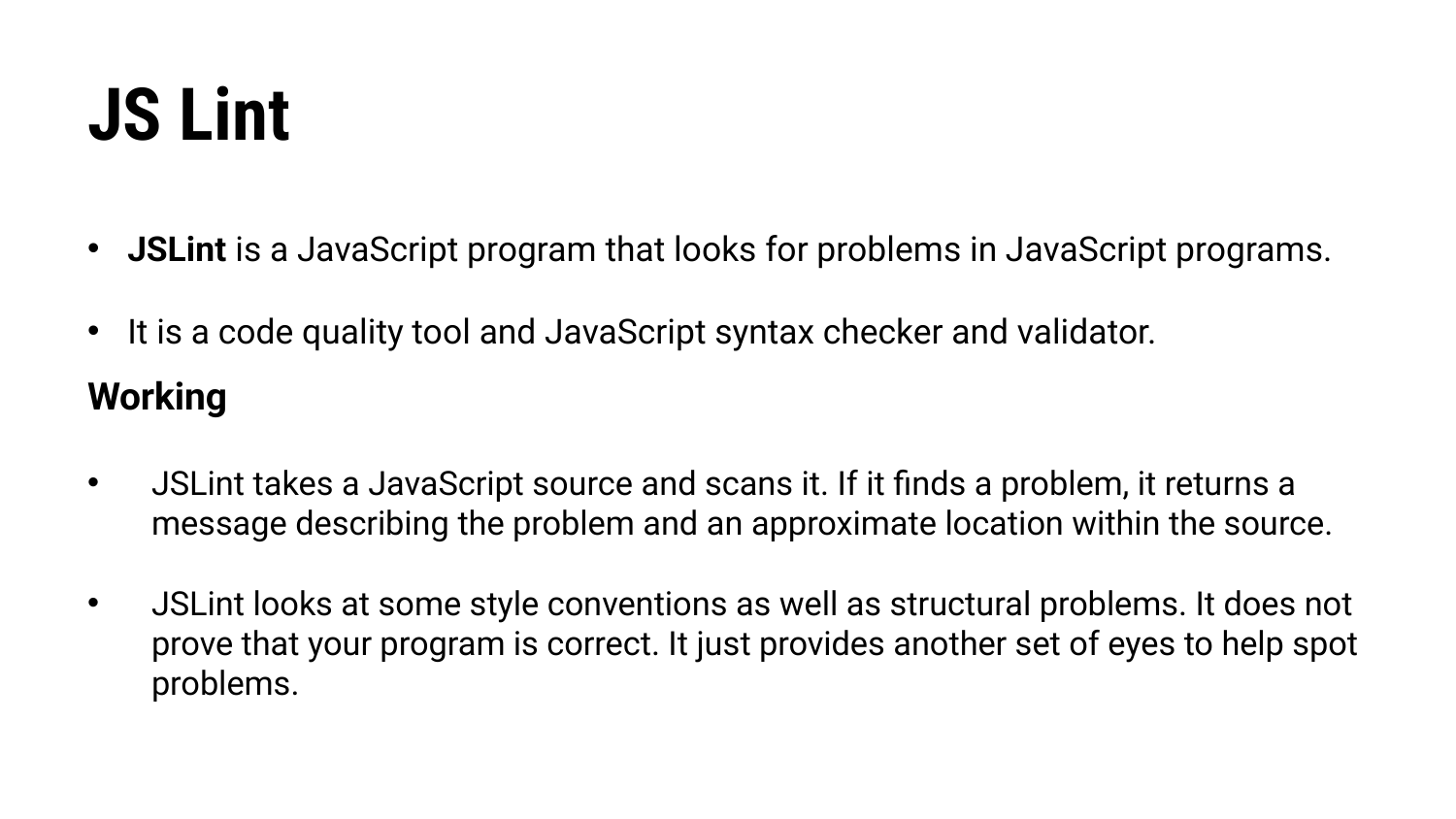

# JS Lint

JSLint is a JavaScript program that looks for problems in JavaScript programs.

It is a code quality tool and JavaScript syntax checker and validator.

Working

JSLint takes a JavaScript source and scans it. If it finds a problem, it returns a message describing the problem and an approximate location within the source.

JSLint looks at some style conventions as well as structural problems. It does not prove that your program is correct. It just provides another set of eyes to help spot problems.